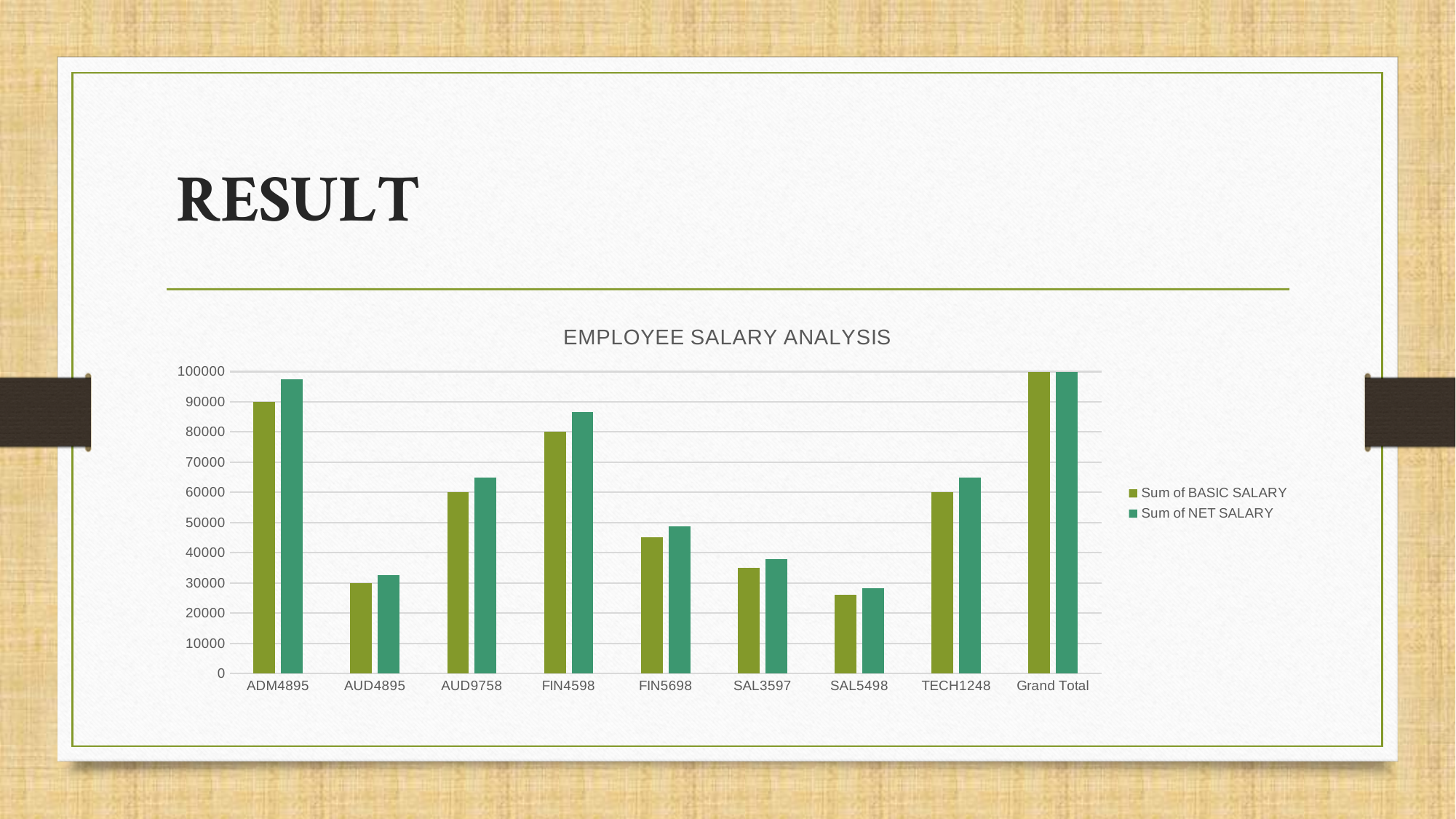

# RESULT

### Chart: EMPLOYEE SALARY ANALYSIS

| Category |  |  |
|---|---|---|
| ADM4895 | 90000.0 | 97416.0 |
| AUD4895 | 30000.0 | 32472.0 |
| AUD9758 | 60000.0 | 64944.0 |
| FIN4598 | 80000.0 | 86592.0 |
| FIN5698 | 45000.0 | 48708.0 |
| SAL3597 | 35000.0 | 37884.0 |
| SAL5498 | 26000.0 | 28142.4 |
| TECH1248 | 60000.0 | 64944.0 |
| Grand Total | 426000.0 | 461102.4 |